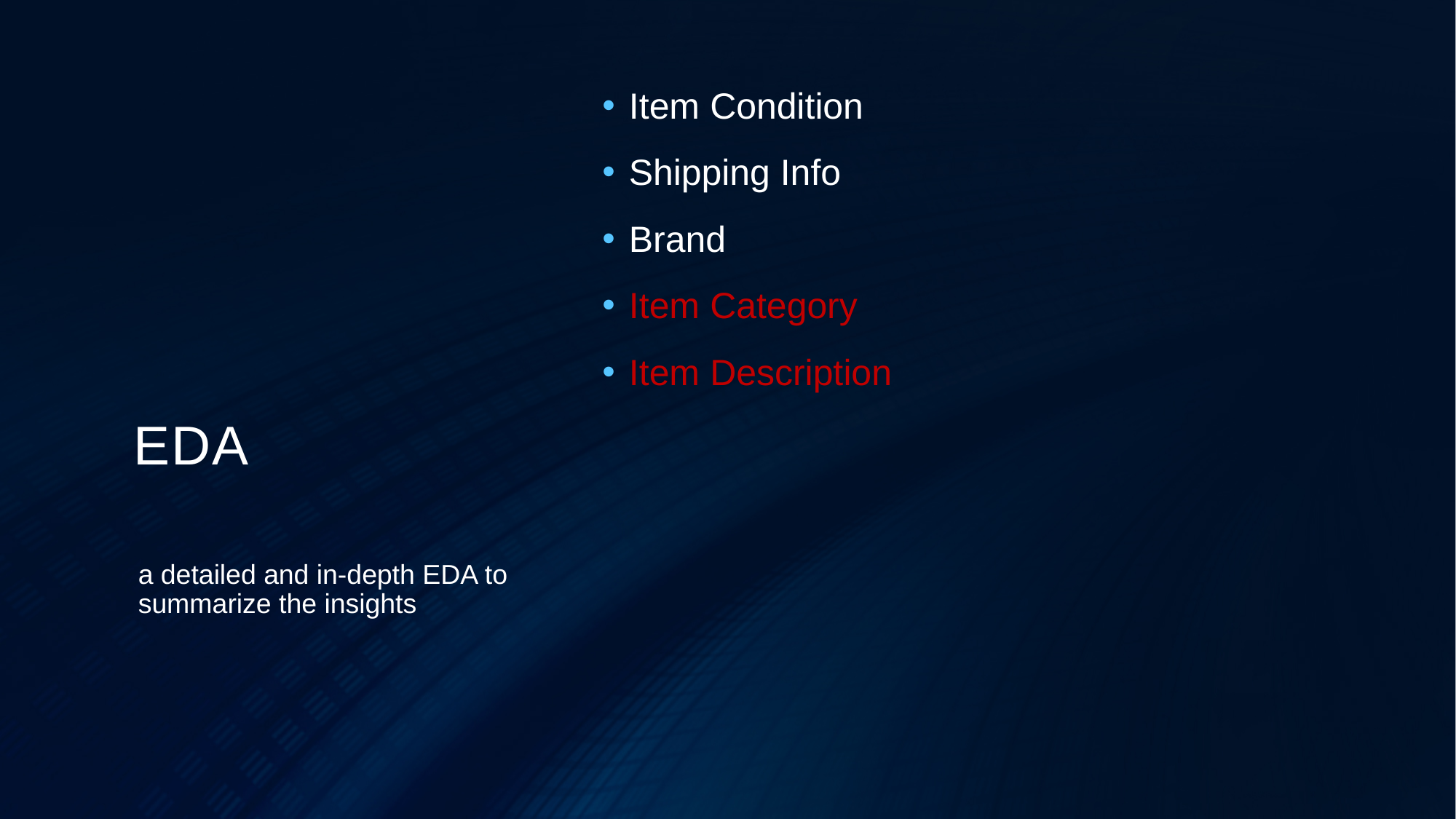

Item Condition
Shipping Info
Brand
Item Category
Item Description

# EDA
a detailed and in-depth EDA to summarize the insights